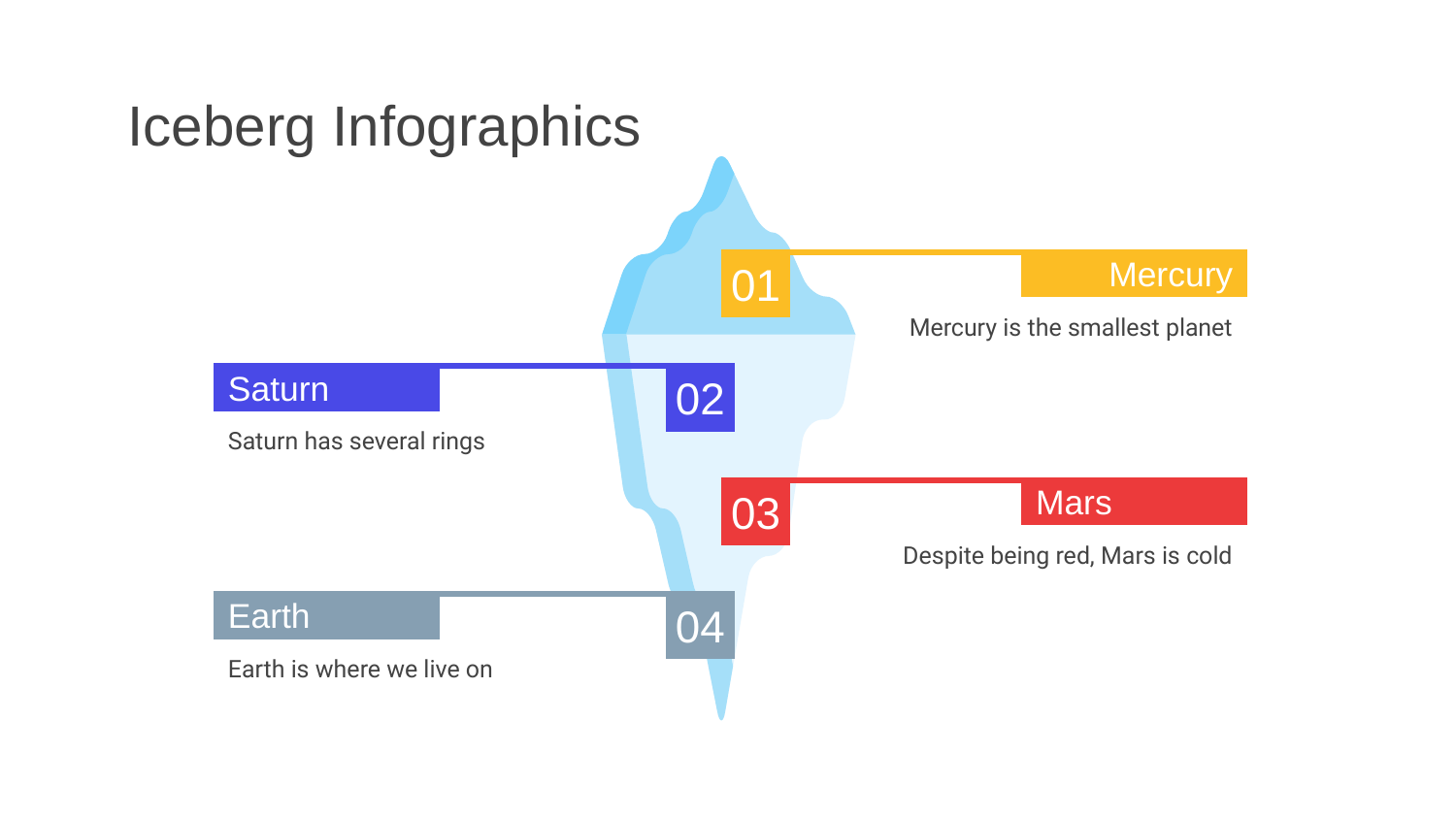

# Iceberg Infographics

01
Mercury
Mercury is the smallest planet
02
Saturn

Saturn has several rings
Mars

03
Despite being red, Mars is cold
04
Earth

Earth is where we live on